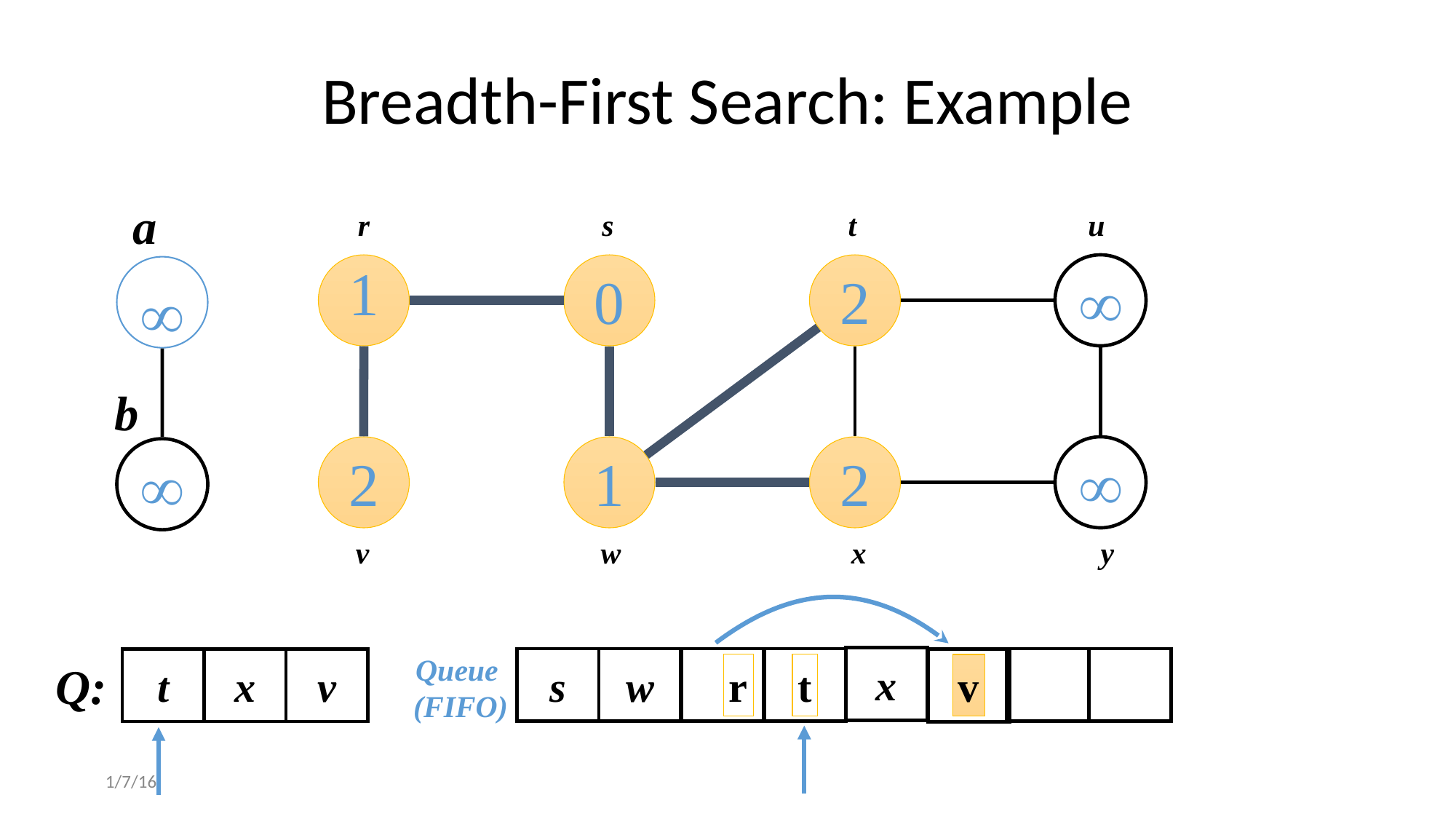

# Breadth-First Search: Example
a

∞

b

∞
r
s
t
u

1

0

2

∞

2

1

2

∞

v
w
x
y

Queue
(FIFO)

x

s

w

r

t

t

x

v

v
Q:

1/7/16